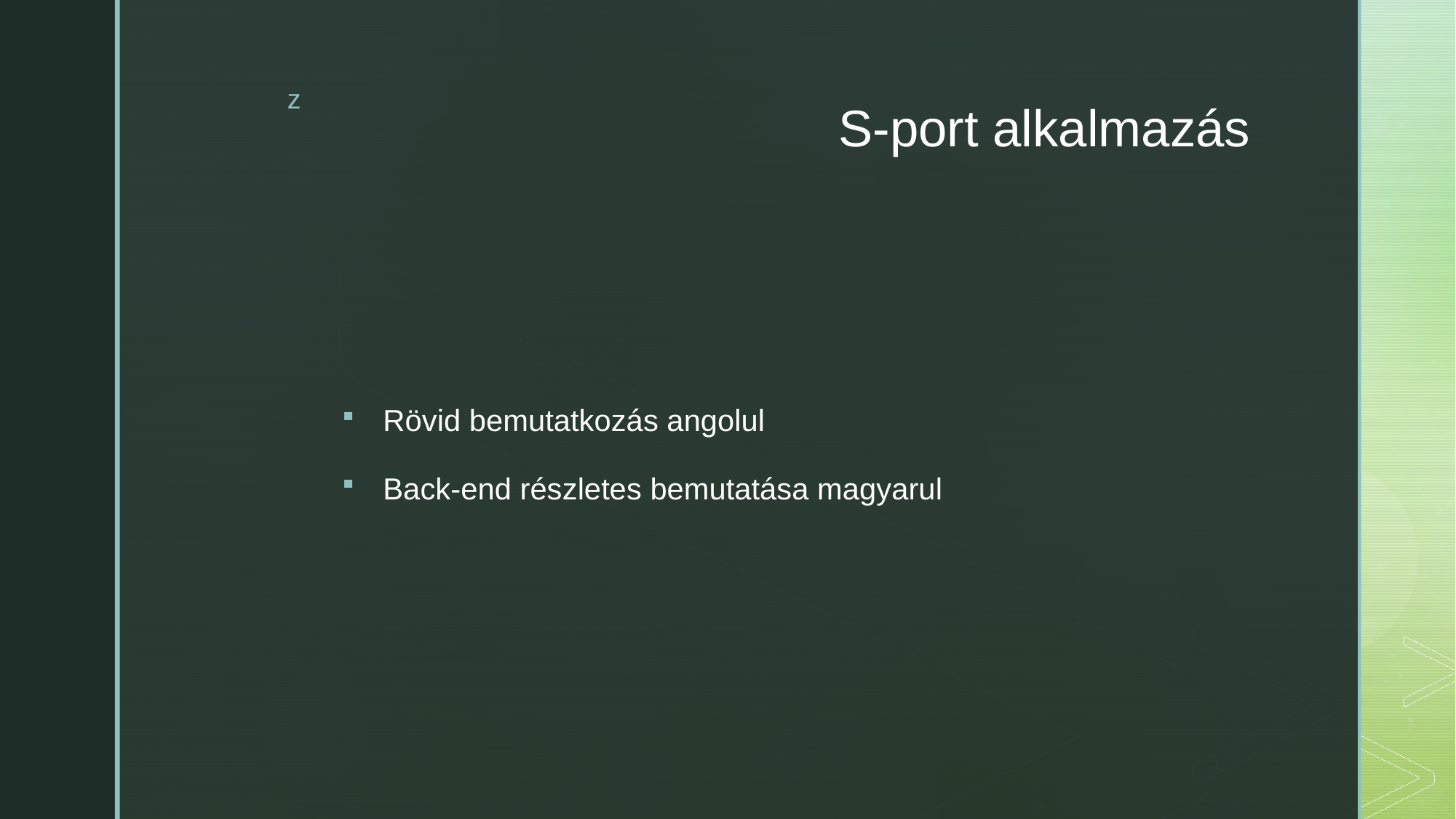

# S-port alkalmazás
Rövid bemutatkozás angolul
Back-end részletes bemutatása magyarul